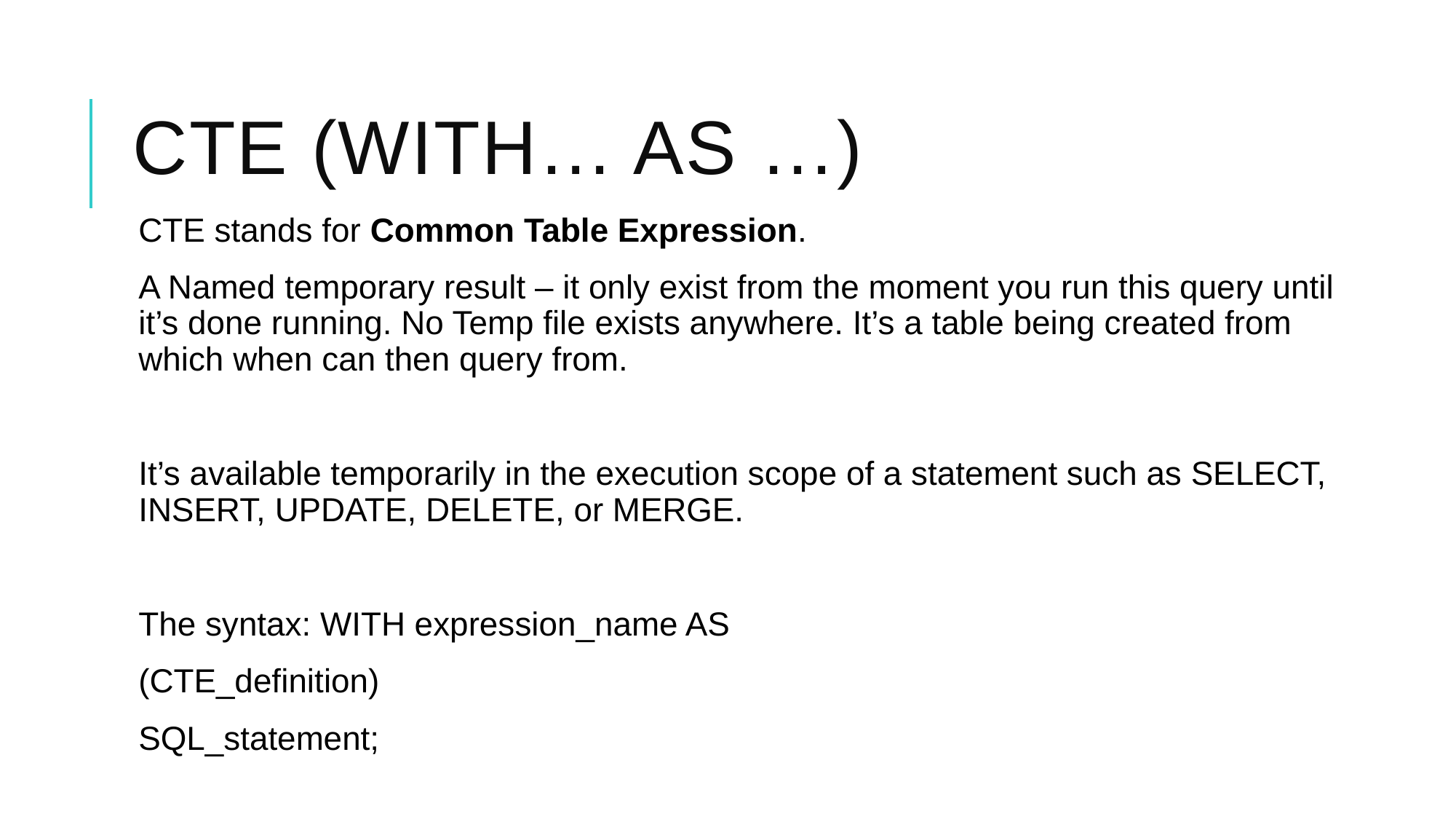

# CTE (With… as …)
CTE stands for Common Table Expression.
A Named temporary result – it only exist from the moment you run this query until it’s done running. No Temp file exists anywhere. It’s a table being created from which when can then query from.

It’s available temporarily in the execution scope of a statement such as SELECT, INSERT, UPDATE, DELETE, or MERGE.

The syntax: WITH expression_name AS
(CTE_definition)
SQL_statement;